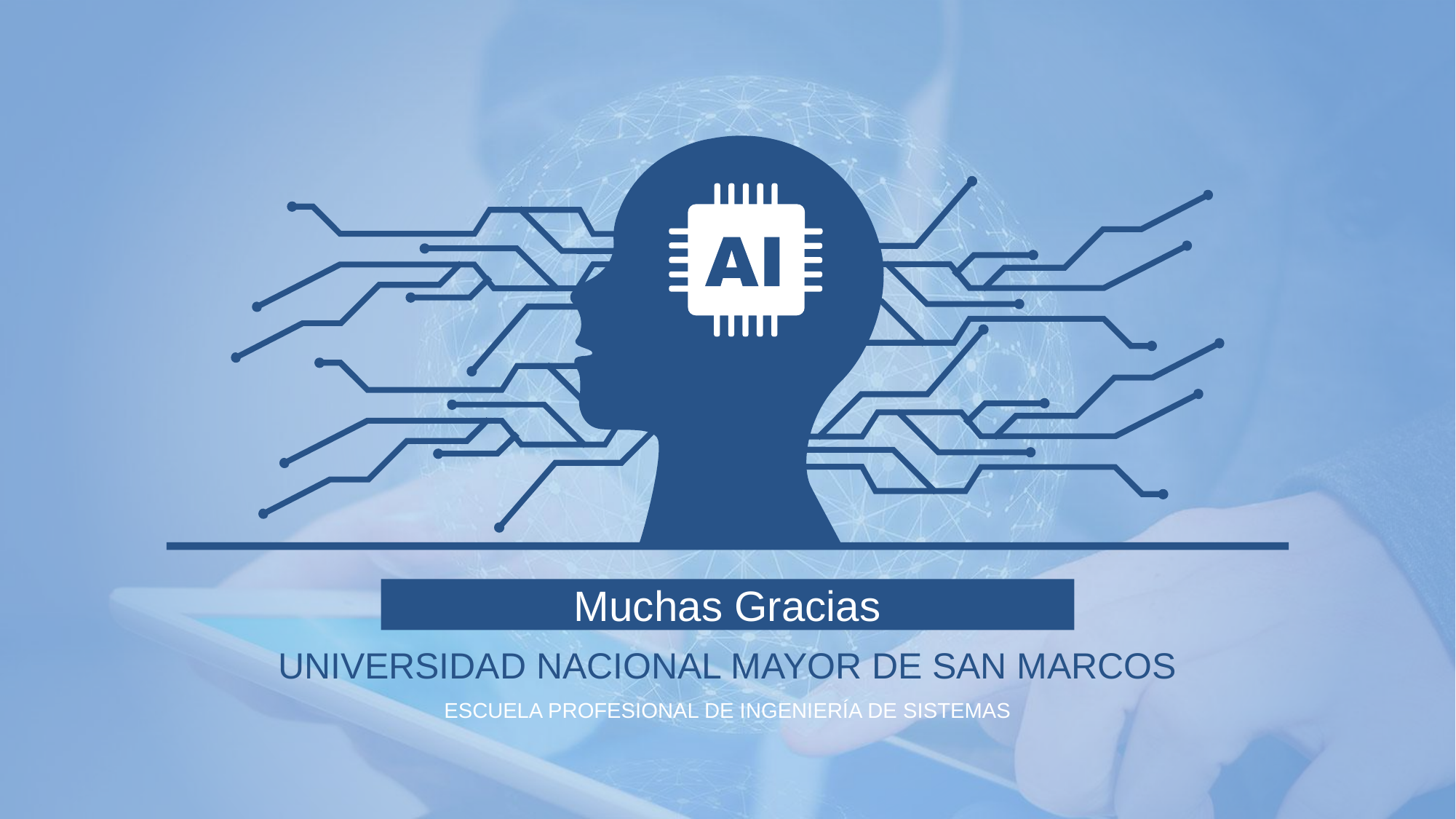

Muchas Gracias
UNIVERSIDAD NACIONAL MAYOR DE SAN MARCOS
ESCUELA PROFESIONAL DE INGENIERÍA DE SISTEMAS